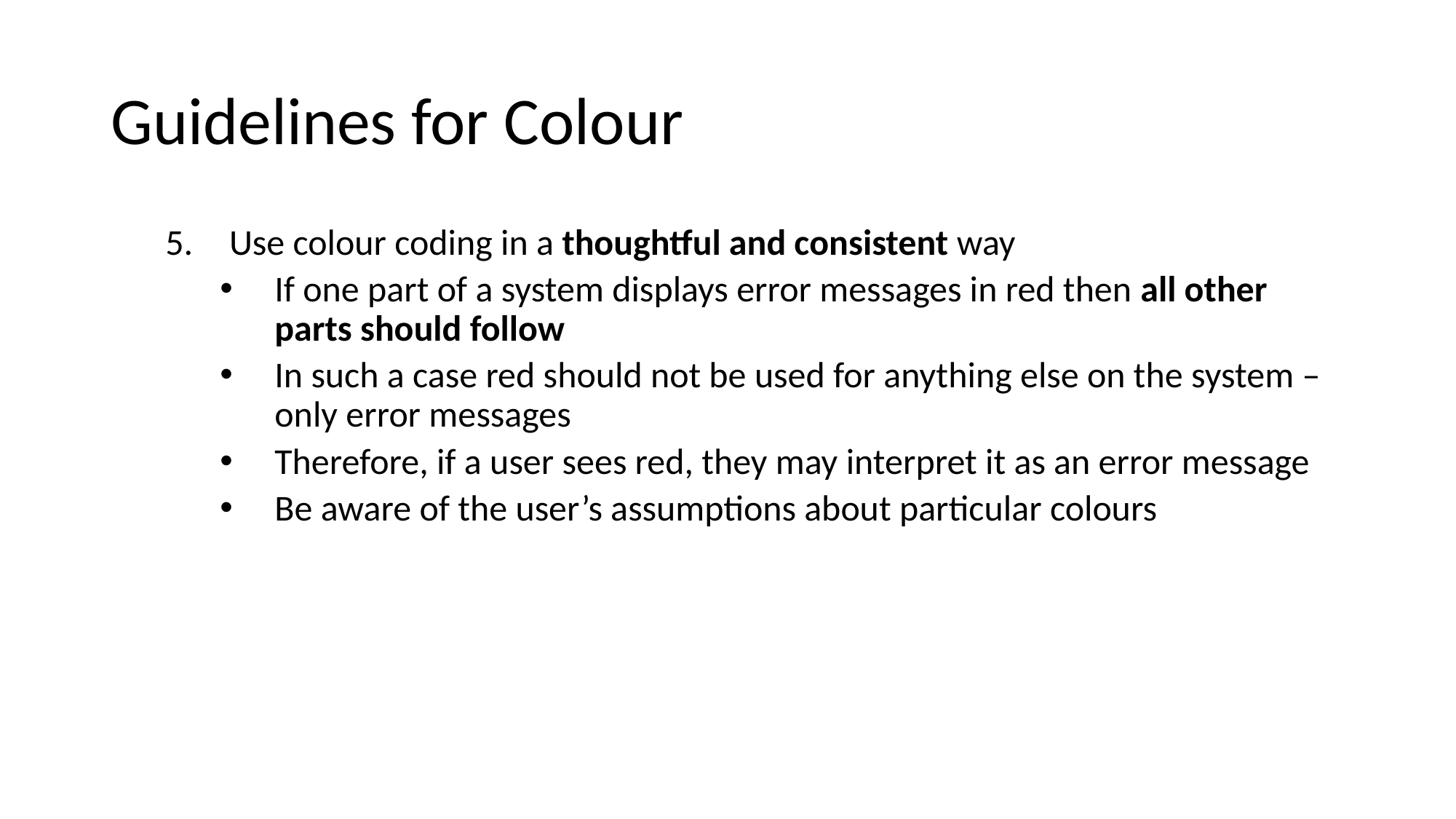

# Guidelines for Colour
Use colour coding in a thoughtful and consistent way
If one part of a system displays error messages in red then all other parts should follow
In such a case red should not be used for anything else on the system – only error messages
Therefore, if a user sees red, they may interpret it as an error message
Be aware of the user’s assumptions about particular colours